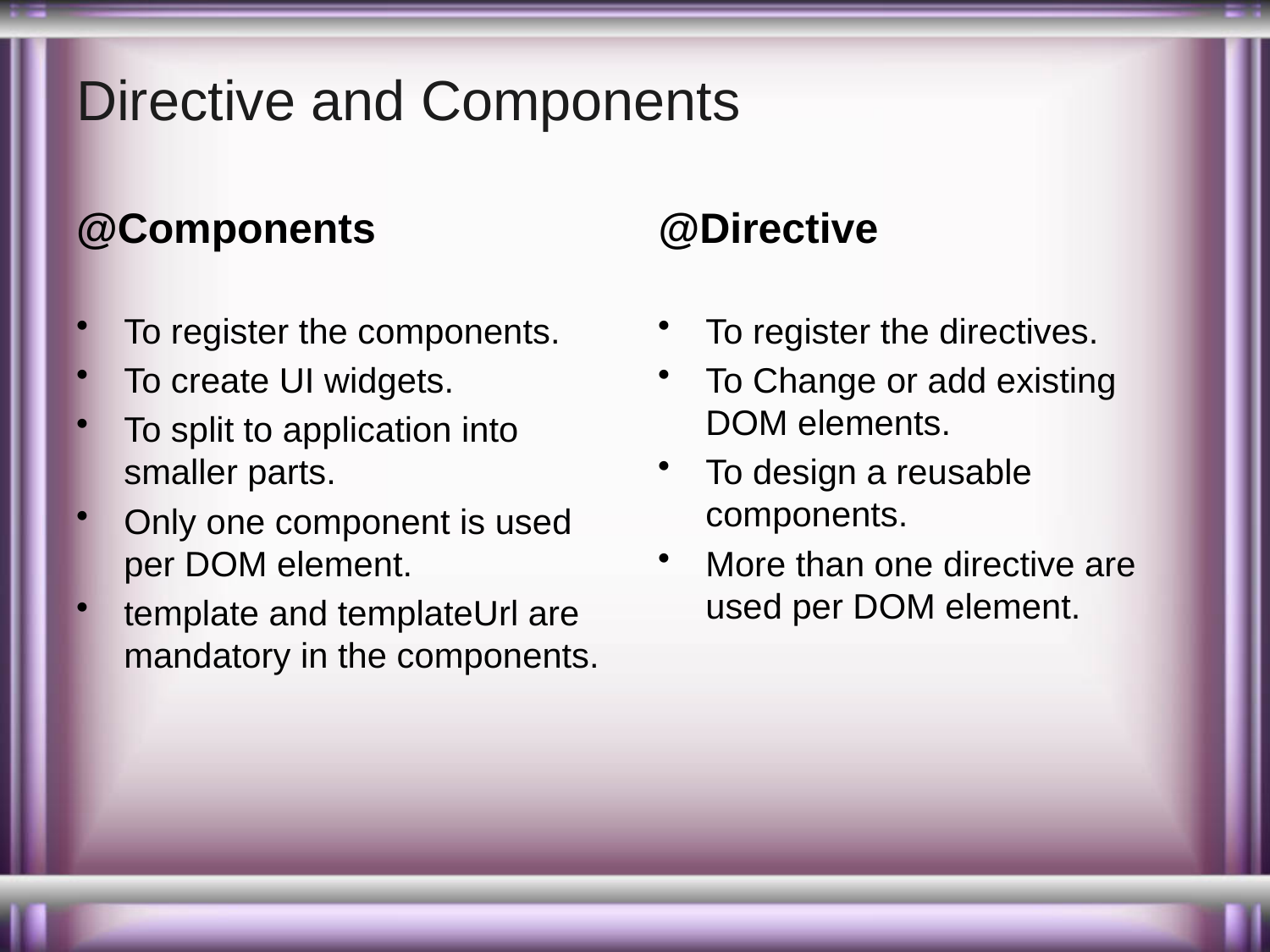

# Directive and Components
@Components
@Directive
To register the components.
To create UI widgets.
To split to application into smaller parts.
Only one component is used per DOM element.
template and templateUrl are mandatory in the components.
To register the directives.
To Change or add existing DOM elements.
To design a reusable components.
More than one directive are used per DOM element.